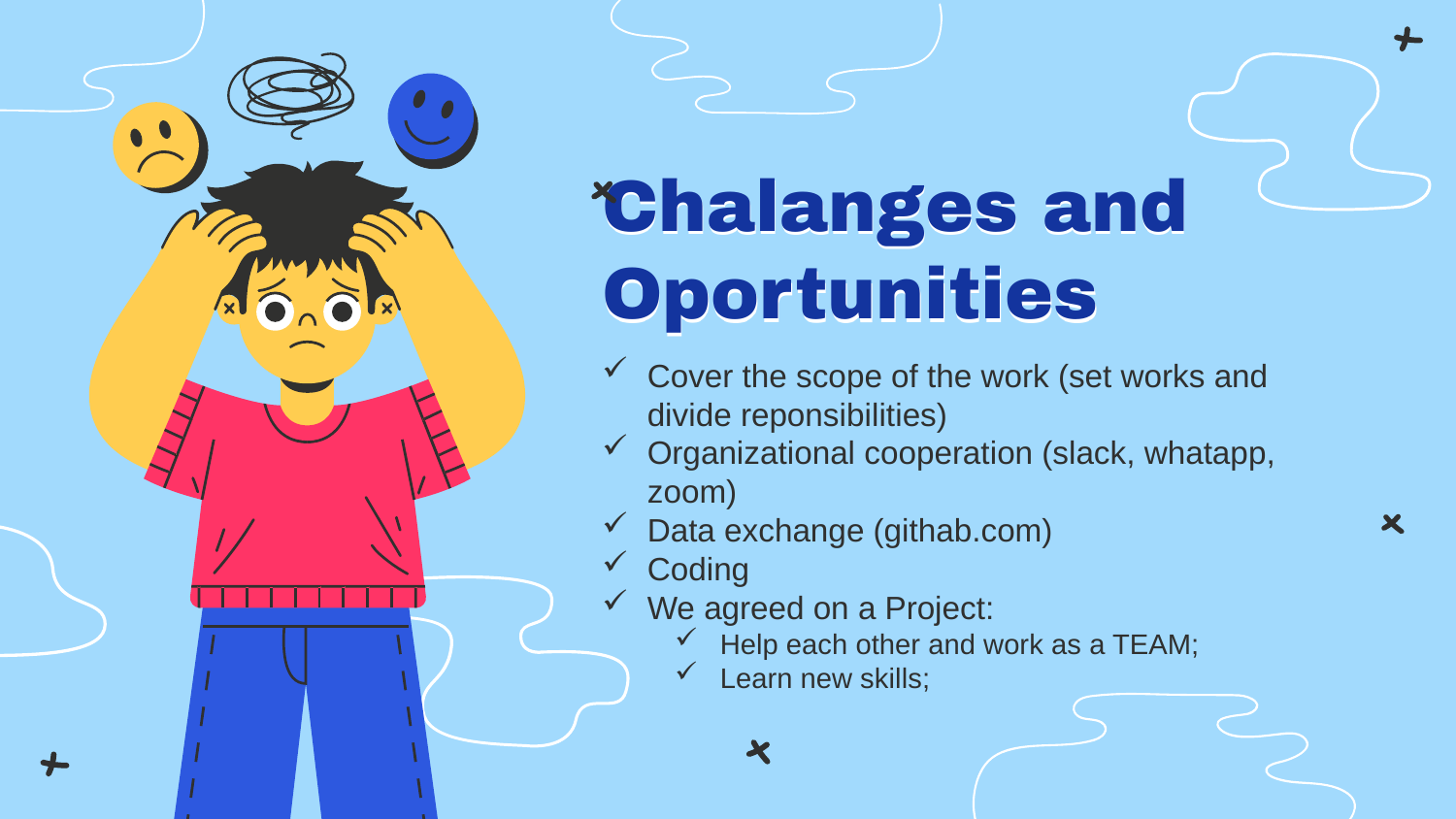

# Chalanges and Oportunities
Cover the scope of the work (set works and divide reponsibilities)
Organizational cooperation (slack, whatapp, zoom)
Data exchange (githab.com)
Coding
We agreed on a Project:
Help each other and work as a TEAM;
Learn new skills;